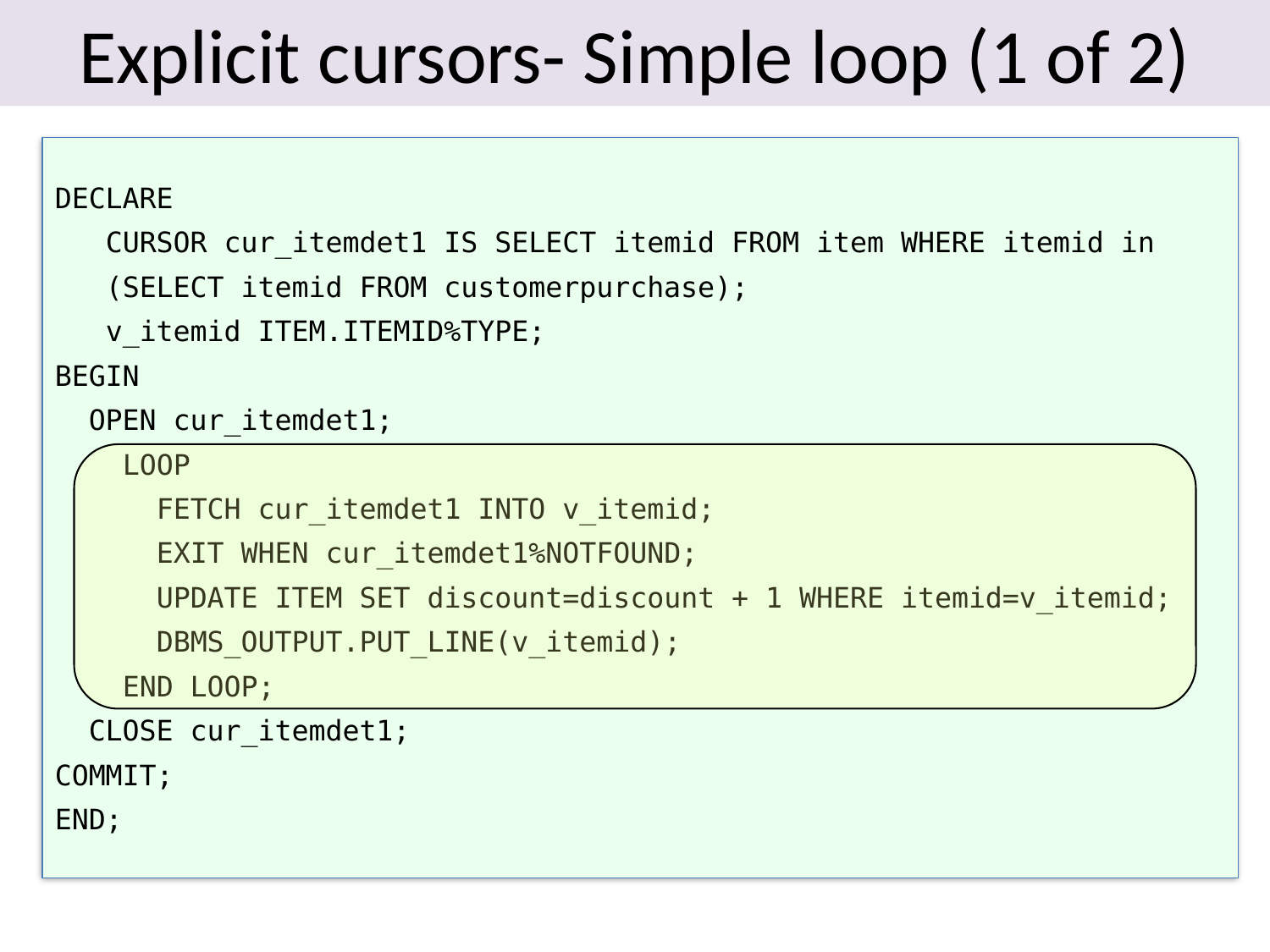

# Explicit cursors- Simple loop (1 of 2)

DECLARE
   CURSOR cur_itemdet1 IS SELECT itemid FROM item WHERE itemid in
   (SELECT itemid FROM customerpurchase);
   v_itemid ITEM.ITEMID%TYPE;
BEGIN
  OPEN cur_itemdet1;
    LOOP
      FETCH cur_itemdet1 INTO v_itemid;
      EXIT WHEN cur_itemdet1%NOTFOUND;
      UPDATE ITEM SET discount=discount + 1 WHERE itemid=v_itemid;
      DBMS_OUTPUT.PUT_LINE(v_itemid);
    END LOOP;
  CLOSE cur_itemdet1;
COMMIT;
END;